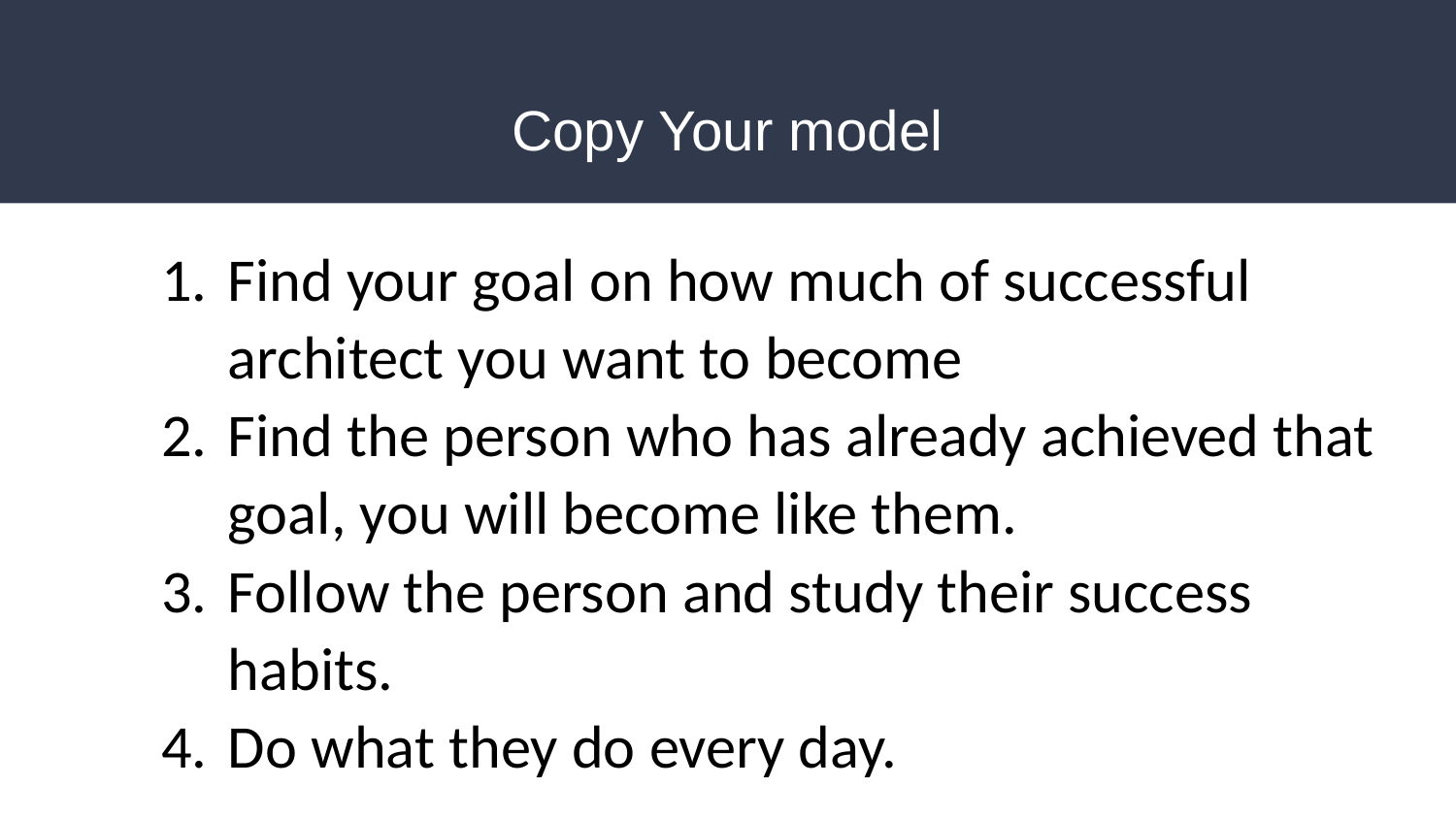

# Copy Your model
Find your goal on how much of successful architect you want to become
Find the person who has already achieved that goal, you will become like them.
Follow the person and study their success habits.
Do what they do every day.